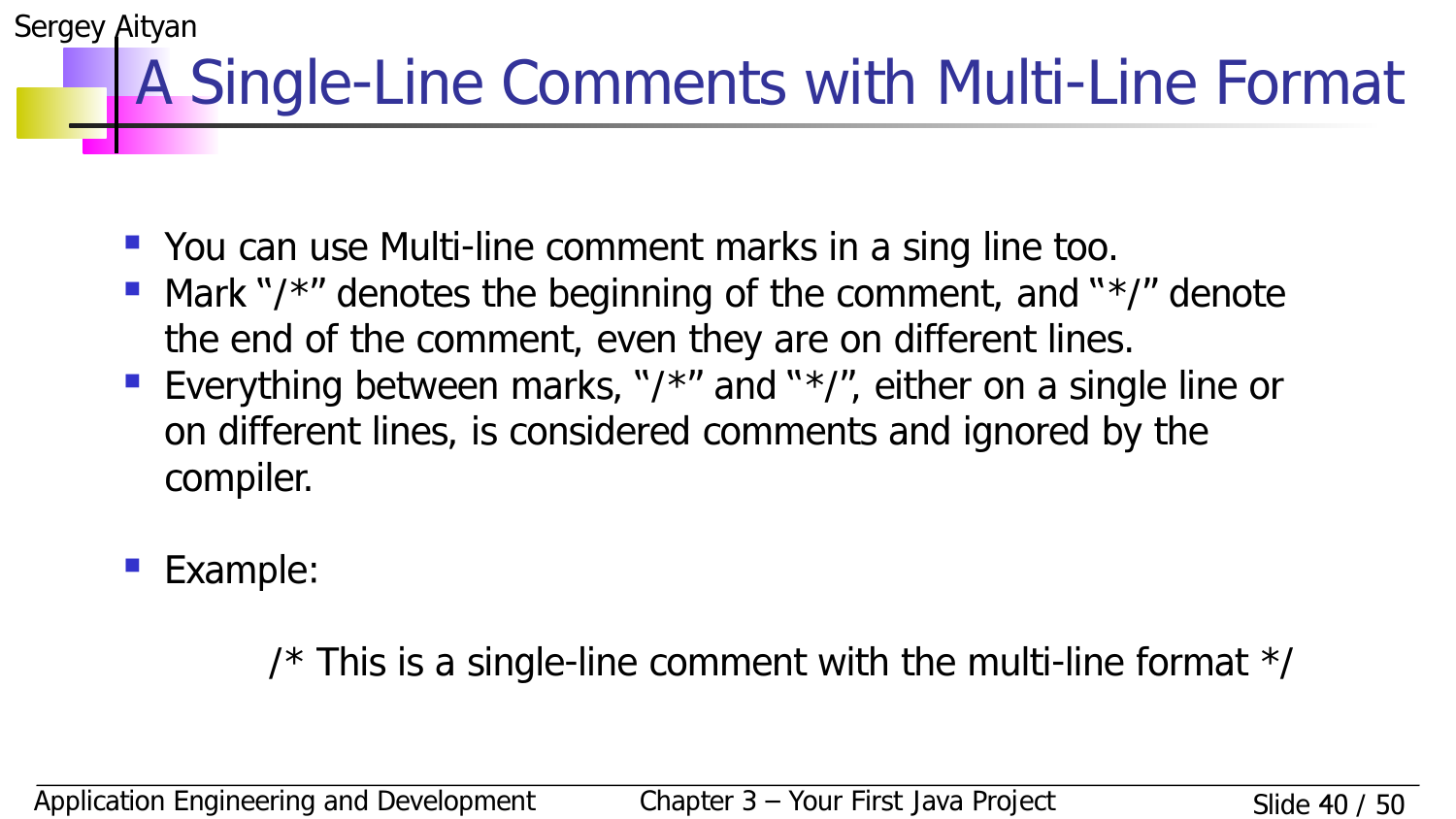

# A Single-Line Comments with Multi-Line Format
You can use Multi-line comment marks in a sing line too.
Mark “/*” denotes the beginning of the comment, and “*/” denote the end of the comment, even they are on different lines.
Everything between marks, “/*” and “*/”, either on a single line or on different lines, is considered comments and ignored by the compiler.

Example:

	/* This is a single-line comment with the multi-line format */